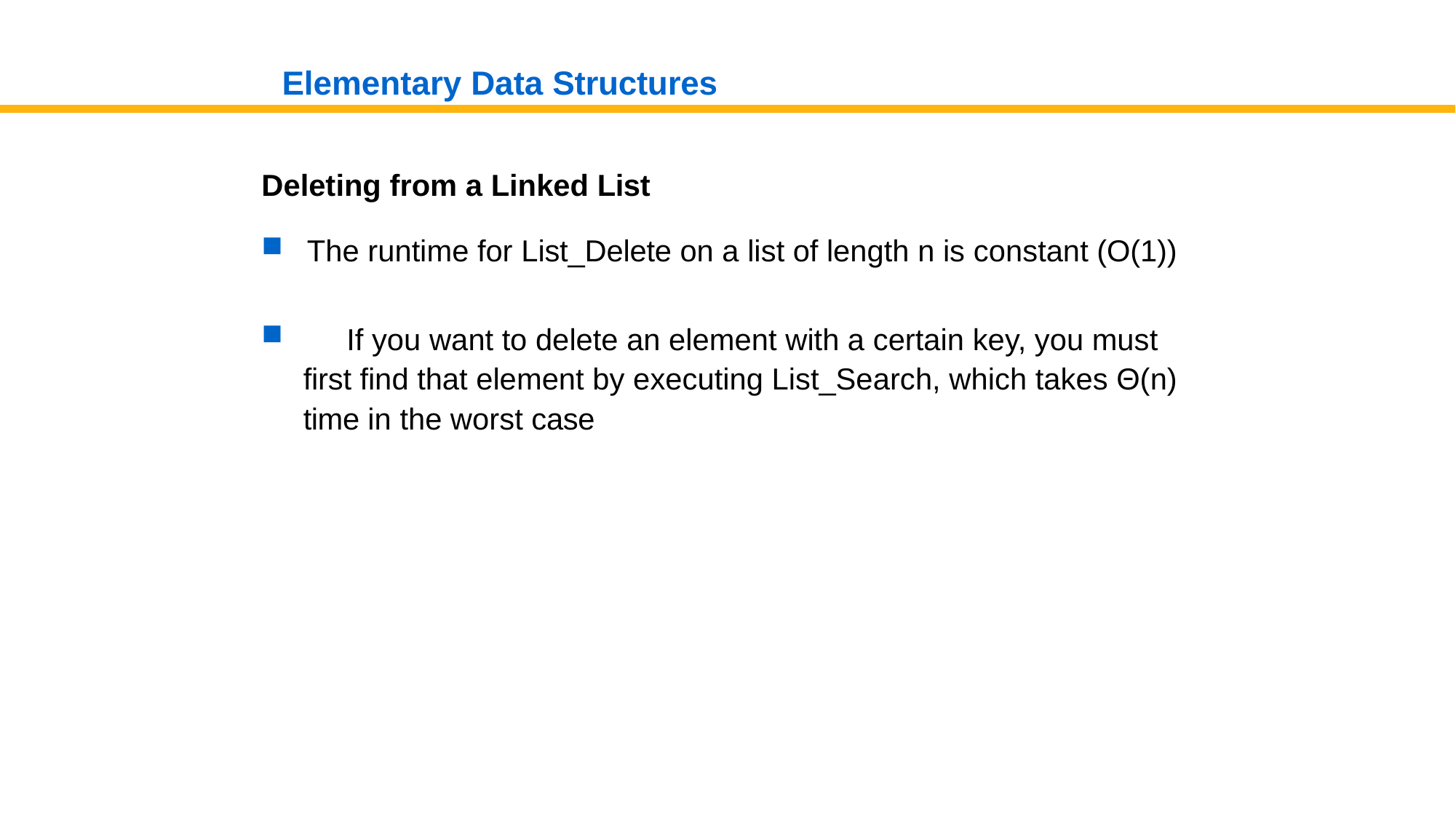

# Elementary Data Structures
Deleting from a Linked List
The runtime for List_Delete on a list of length n is constant (O(1))

	If you want to delete an element with a certain key, you must first find that element by executing List_Search, which takes Θ(n) time in the worst case
Data Structures and Algorithms (165)